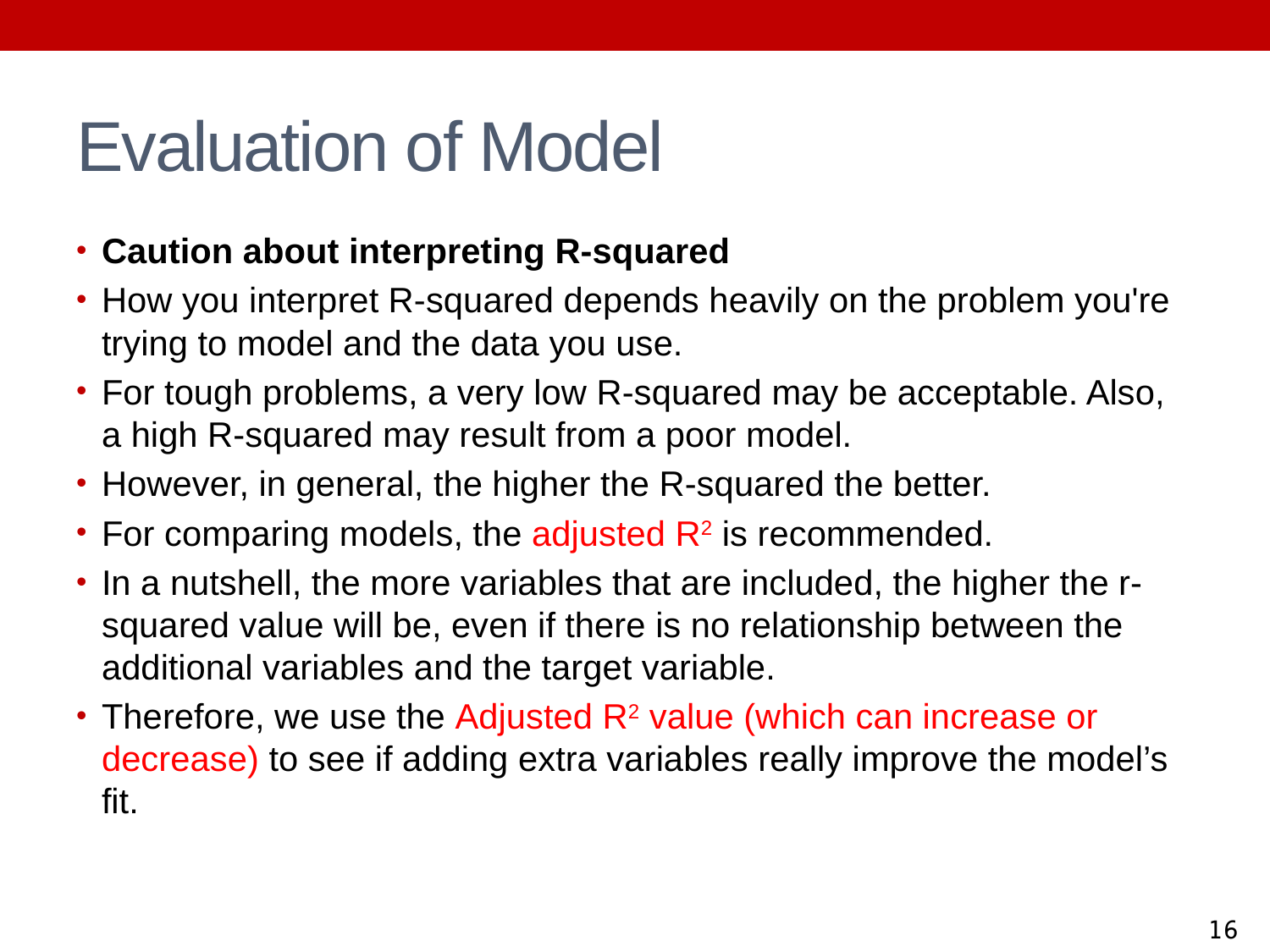

# Evaluation of Model
Caution about interpreting R-squared
How you interpret R-squared depends heavily on the problem you're trying to model and the data you use.
For tough problems, a very low R-squared may be acceptable. Also, a high R-squared may result from a poor model.
However, in general, the higher the R-squared the better.
For comparing models, the adjusted R2 is recommended.
In a nutshell, the more variables that are included, the higher the r-squared value will be, even if there is no relationship between the additional variables and the target variable.
Therefore, we use the Adjusted R2 value (which can increase or decrease) to see if adding extra variables really improve the model’s fit.

16